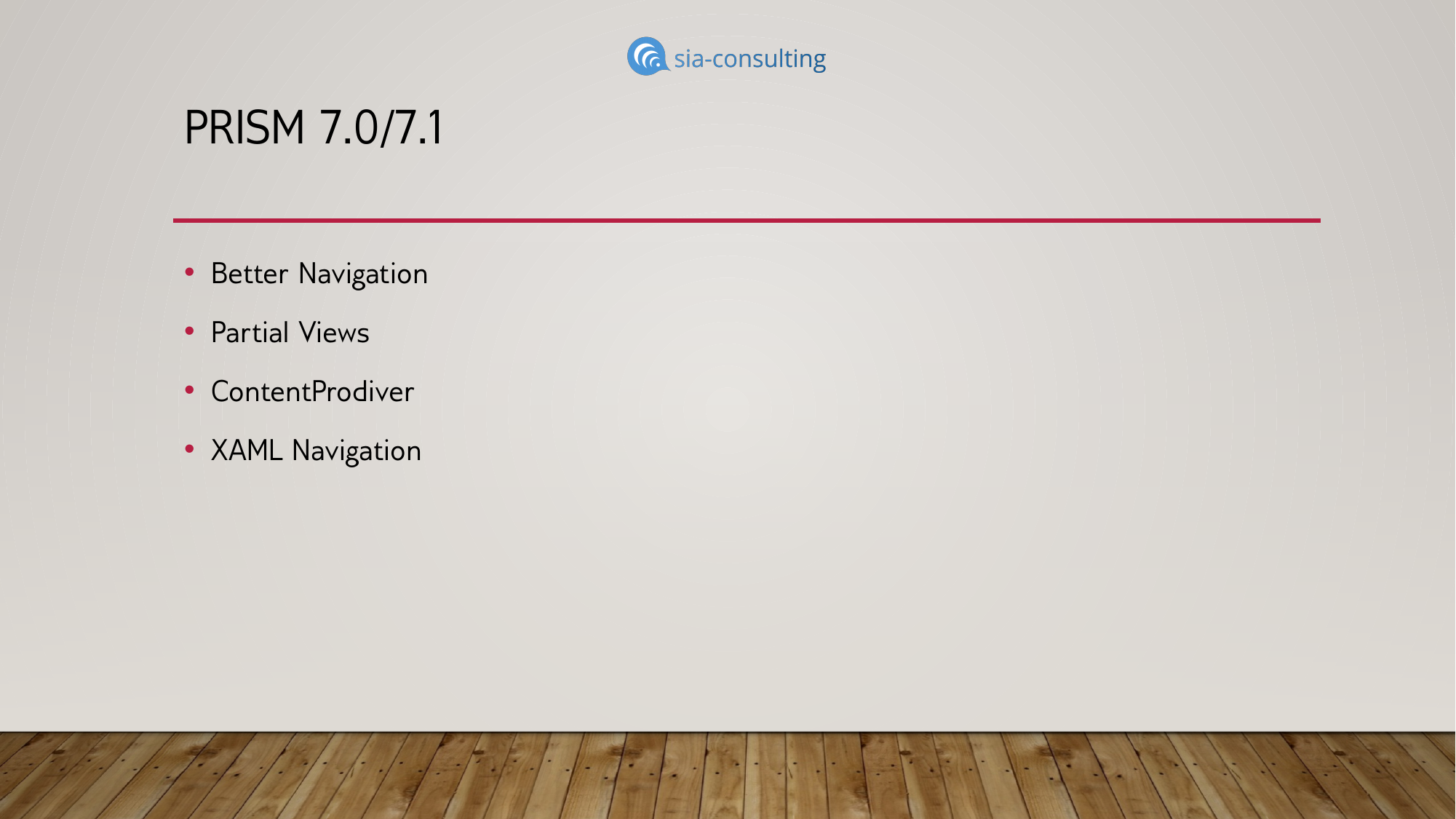

# PRISM 7.0/7.1
Better Navigation
Partial Views
ContentProdiver
XAML Navigation